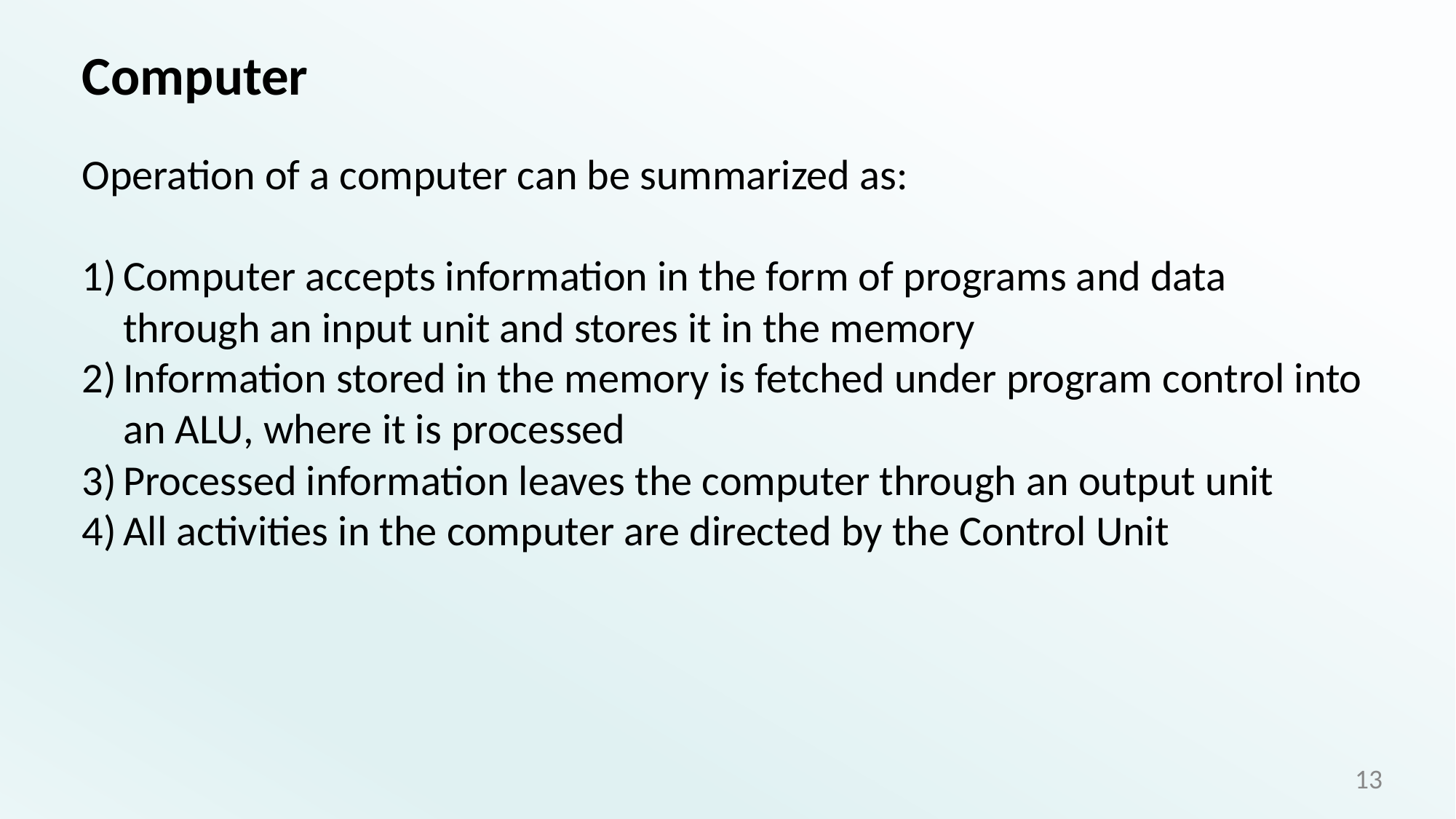

# Computer
Operation of a computer can be summarized as:

Computer accepts information in the form of programs and data through an input unit and stores it in the memory
Information stored in the memory is fetched under program control into an ALU, where it is processed
Processed information leaves the computer through an output unit
All activities in the computer are directed by the Control Unit

13